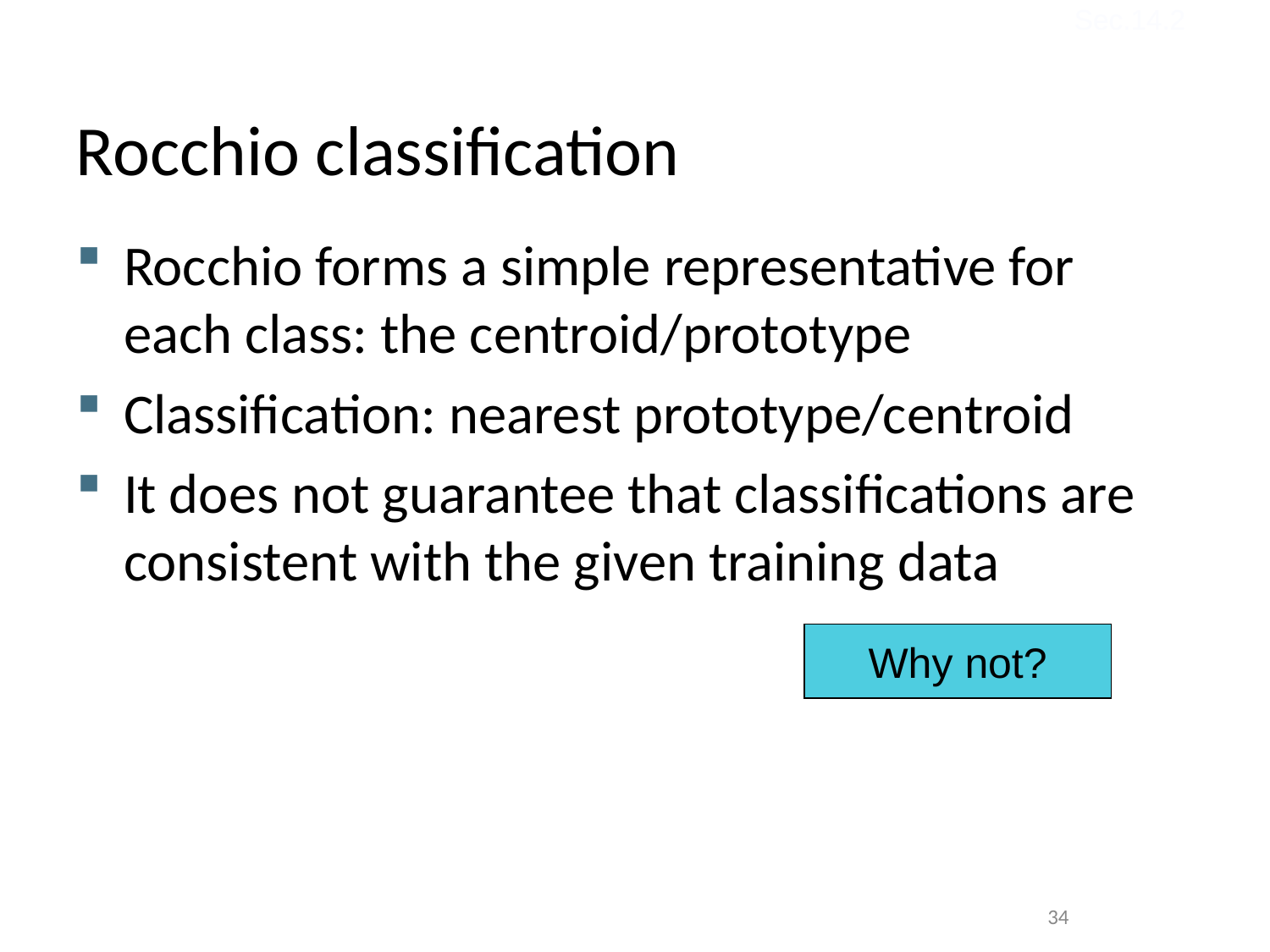

# Rocchio classification
Sec.14.2
Rocchio forms a simple representative for each class: the centroid/prototype
Classification: nearest prototype/centroid
It does not guarantee that classifications are consistent with the given training data
Why not?
34